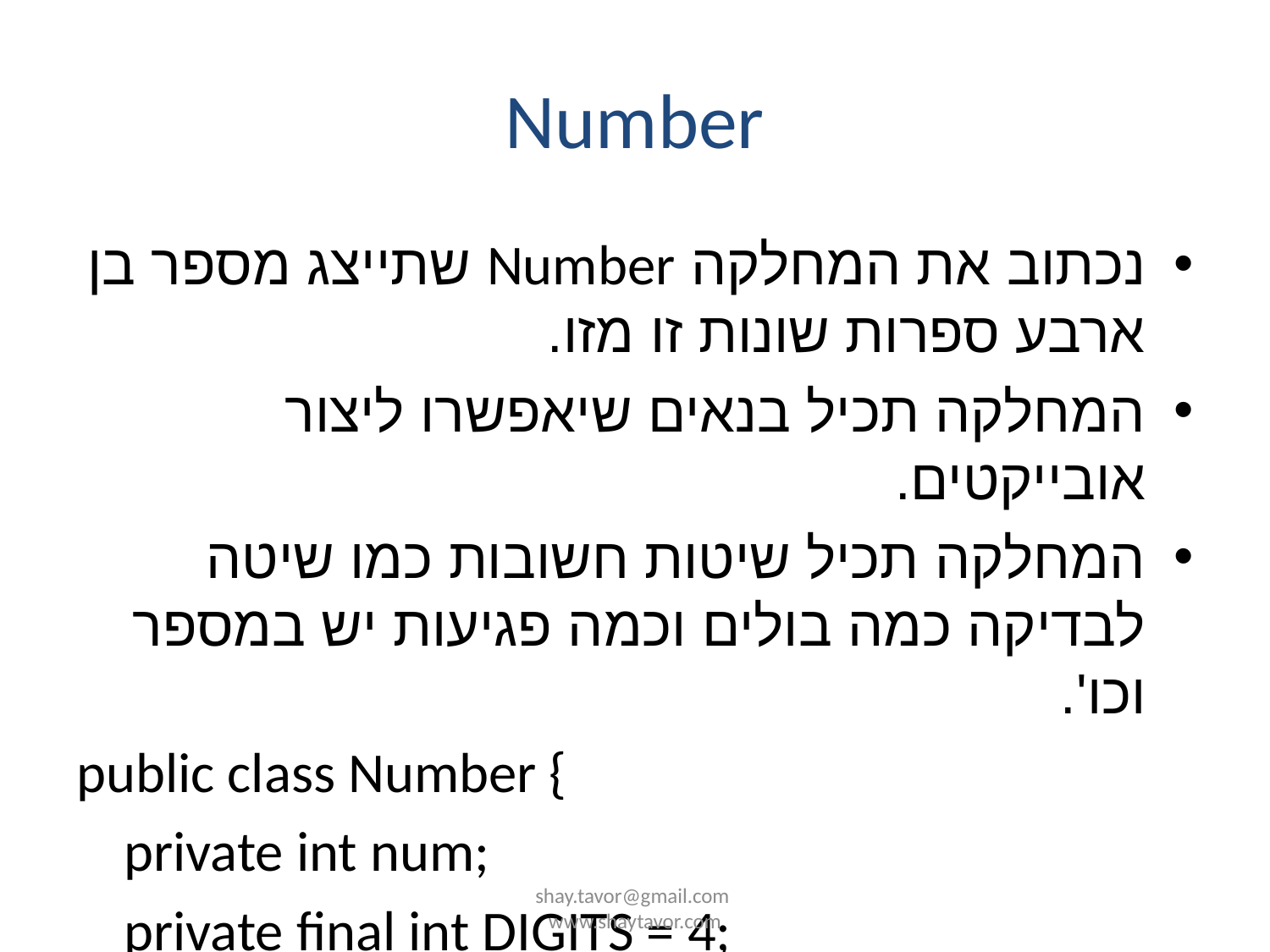

# Number
נכתוב את המחלקה Number שתייצג מספר בן ארבע ספרות שונות זו מזו.
המחלקה תכיל בנאים שיאפשרו ליצור אובייקטים.
המחלקה תכיל שיטות חשובות כמו שיטה לבדיקה כמה בולים וכמה פגיעות יש במספר וכו'.
public class Number {
	private int num;
	private final int DIGITS = 4;
}
shay.tavor@gmail.com  www.shaytavor.com